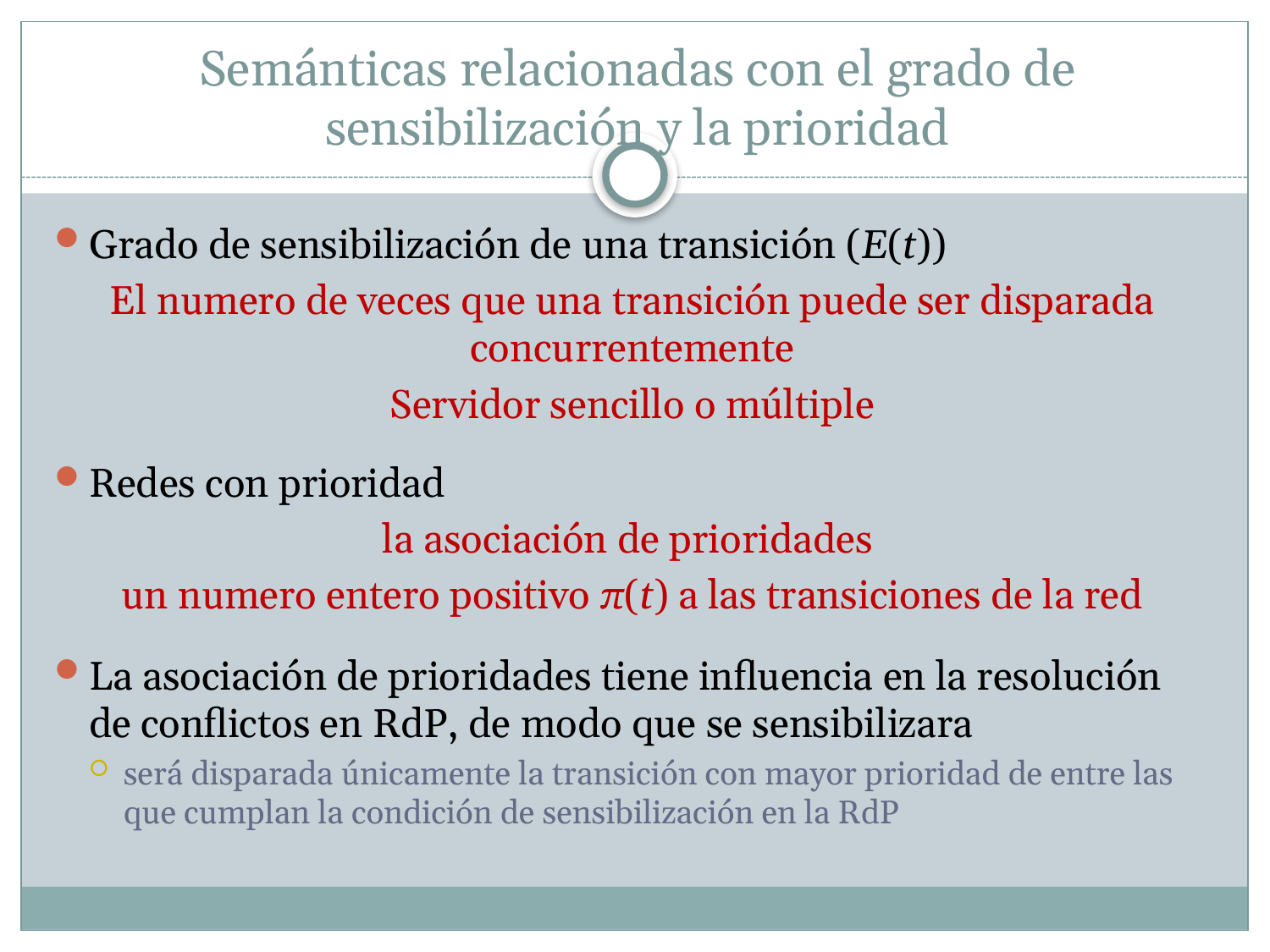

# Semánticas relacionadas con el grado de sensibilización y la prioridad
Grado de sensibilización de una transición (E(t))
El numero de veces que una transición puede ser disparada concurrentemente
Servidor sencillo o múltiple

Redes con prioridad
la asociación de prioridades
un numero entero positivo π(t) a las transiciones de la red

La asociación de prioridades tiene influencia en la resolución de conflictos en RdP, de modo que se sensibilizara
será disparada únicamente la transición con mayor prioridad de entre las que cumplan la condición de sensibilización en la RdP